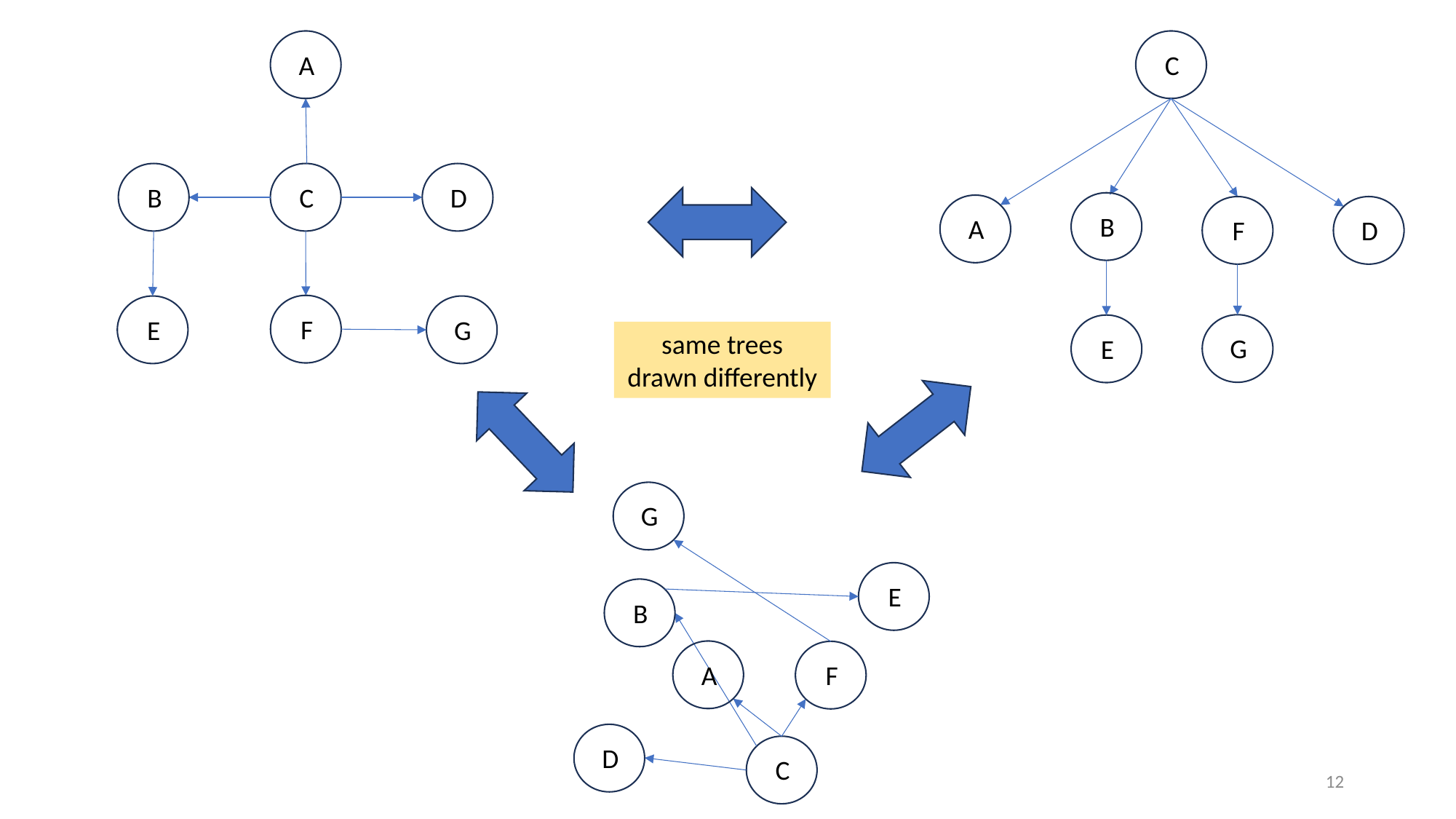

A

C

B

C

D

B

A

F

D

F

E

G

G

E
same trees
drawn differently

G

E

B

A

F

D

C
12